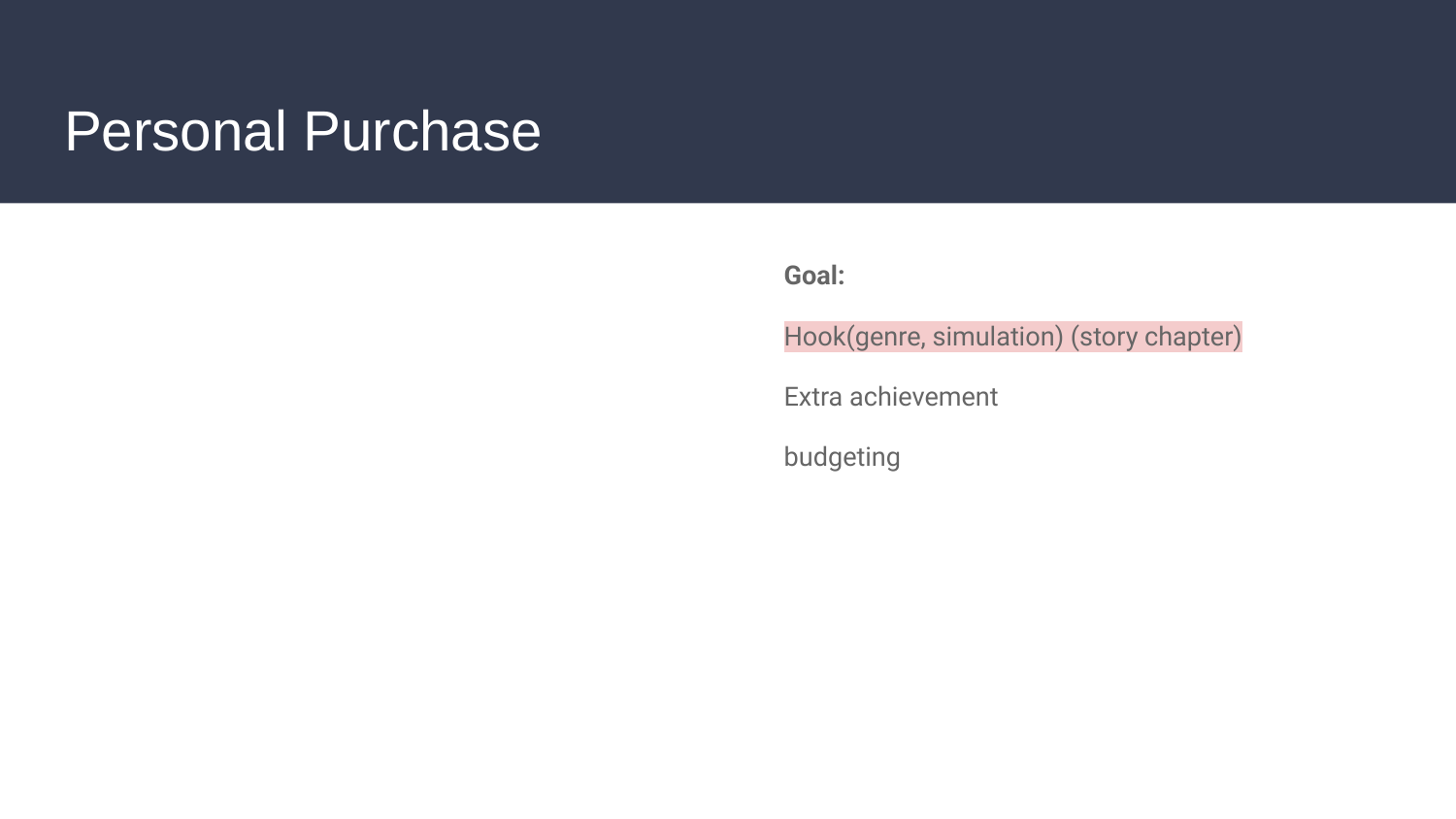

# Personal Purchase

Goal:
Hook(genre, simulation) (story chapter)
Extra achievement
budgeting